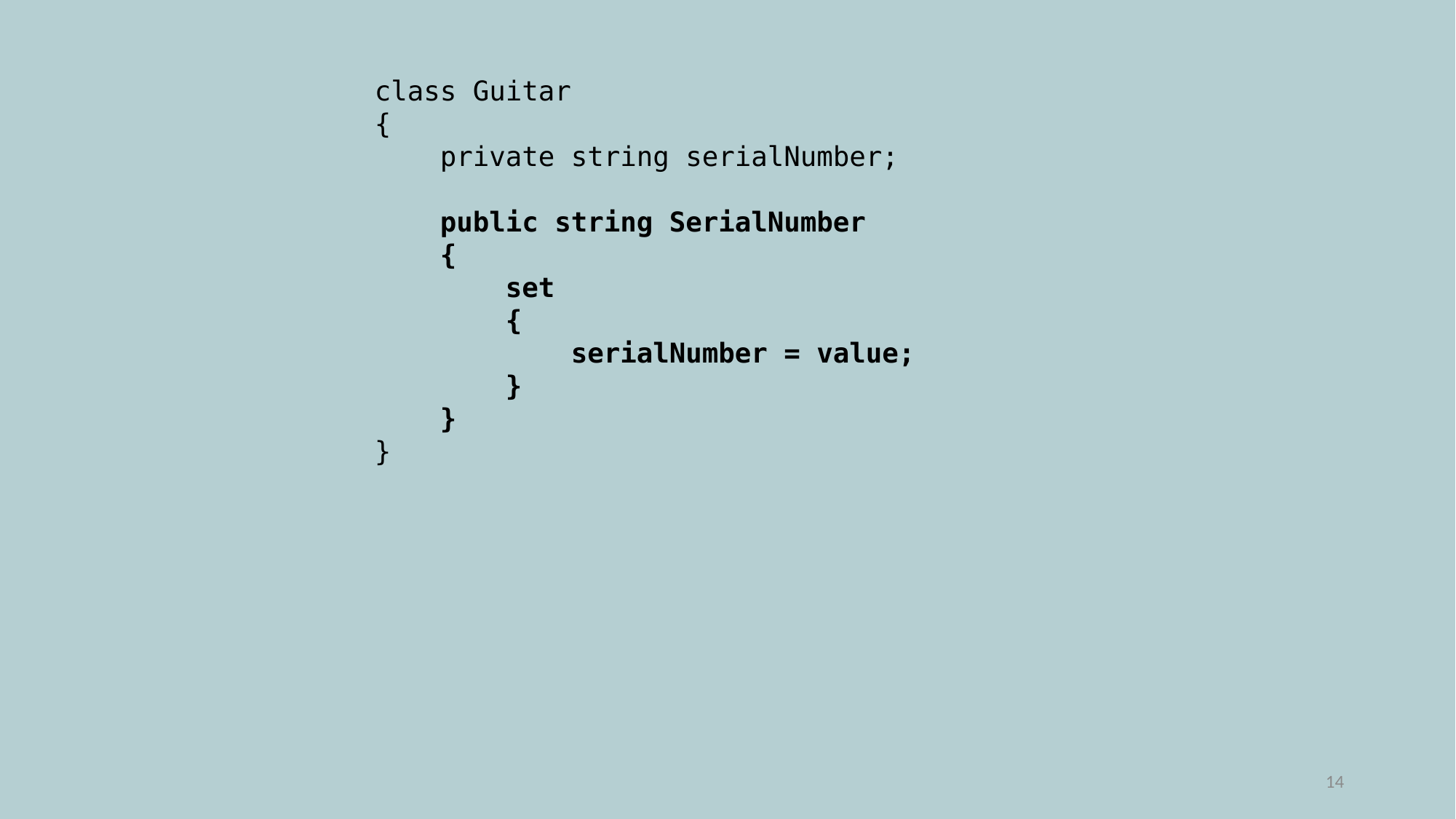

class Guitar
{
    private string serialNumber;

    public string SerialNumber
    {
        set
        {
            serialNumber = value;
        }
    }
}
14